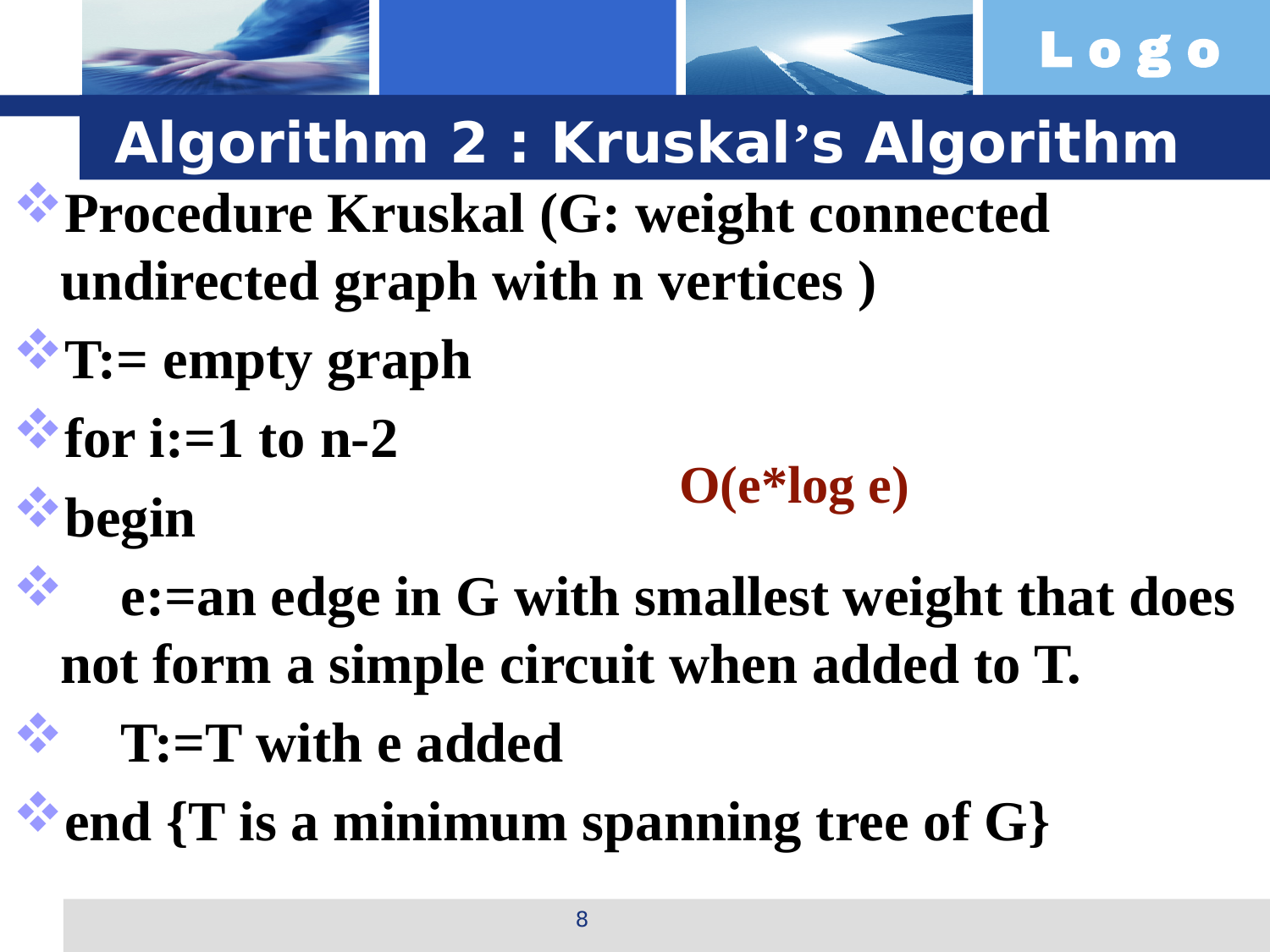

# Algorithm 2 : Kruskal’s Algorithm
Procedure Kruskal (G: weight connected undirected graph with n vertices )
T:= empty graph
for i:=1 to n-2
begin
    e:=an edge in G with smallest weight that does not form a simple circuit when added to T.
    T:=T with e added
end {T is a minimum spanning tree of G}
O(e*log e)
8